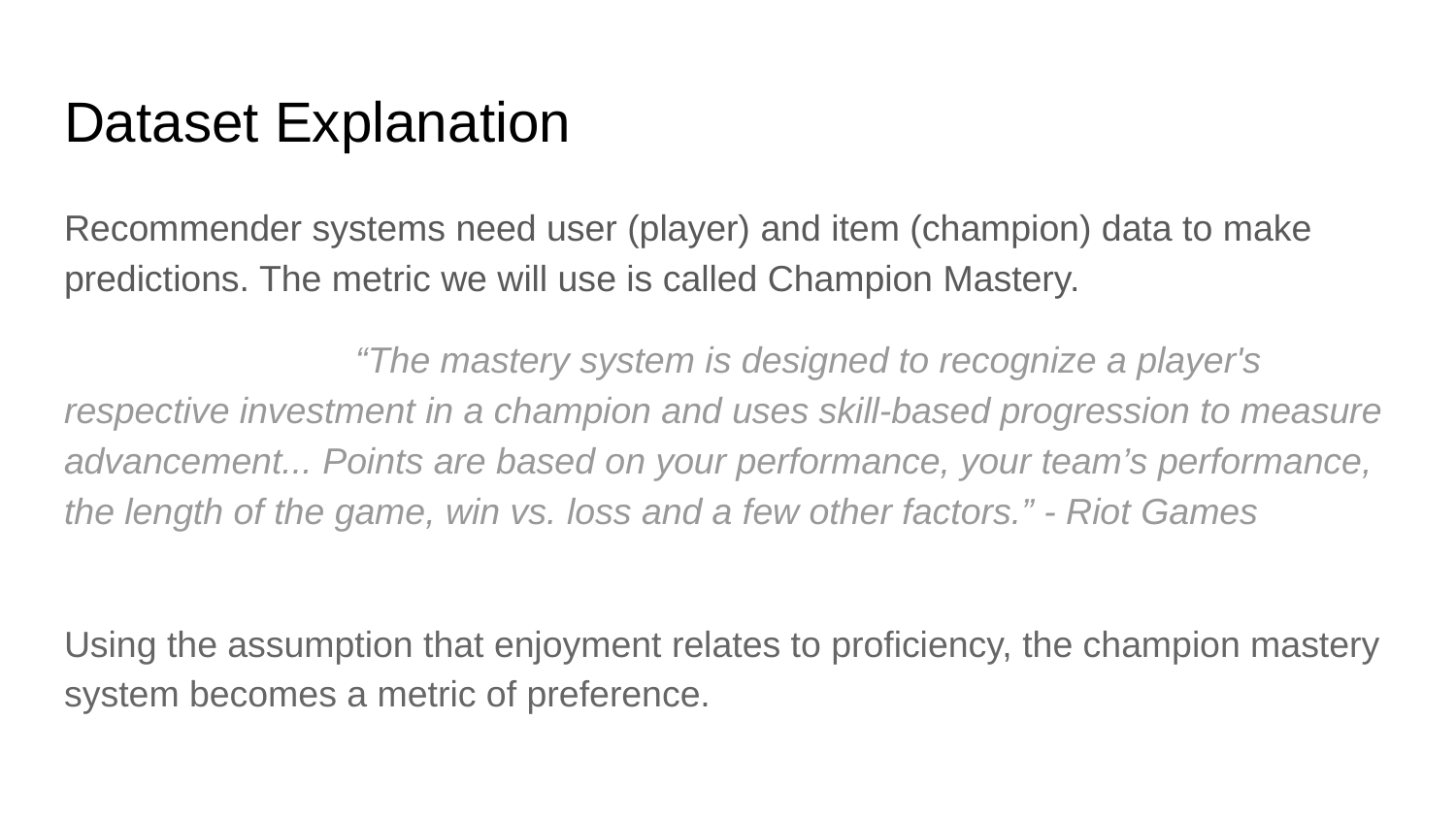

# Dataset Explanation
Recommender systems need user (player) and item (champion) data to make predictions. The metric we will use is called Champion Mastery.
		“The mastery system is designed to recognize a player's respective investment in a champion and uses skill-based progression to measure advancement... Points are based on your performance, your team’s performance, the length of the game, win vs. loss and a few other factors.” - Riot Games
Using the assumption that enjoyment relates to proficiency, the champion mastery system becomes a metric of preference.